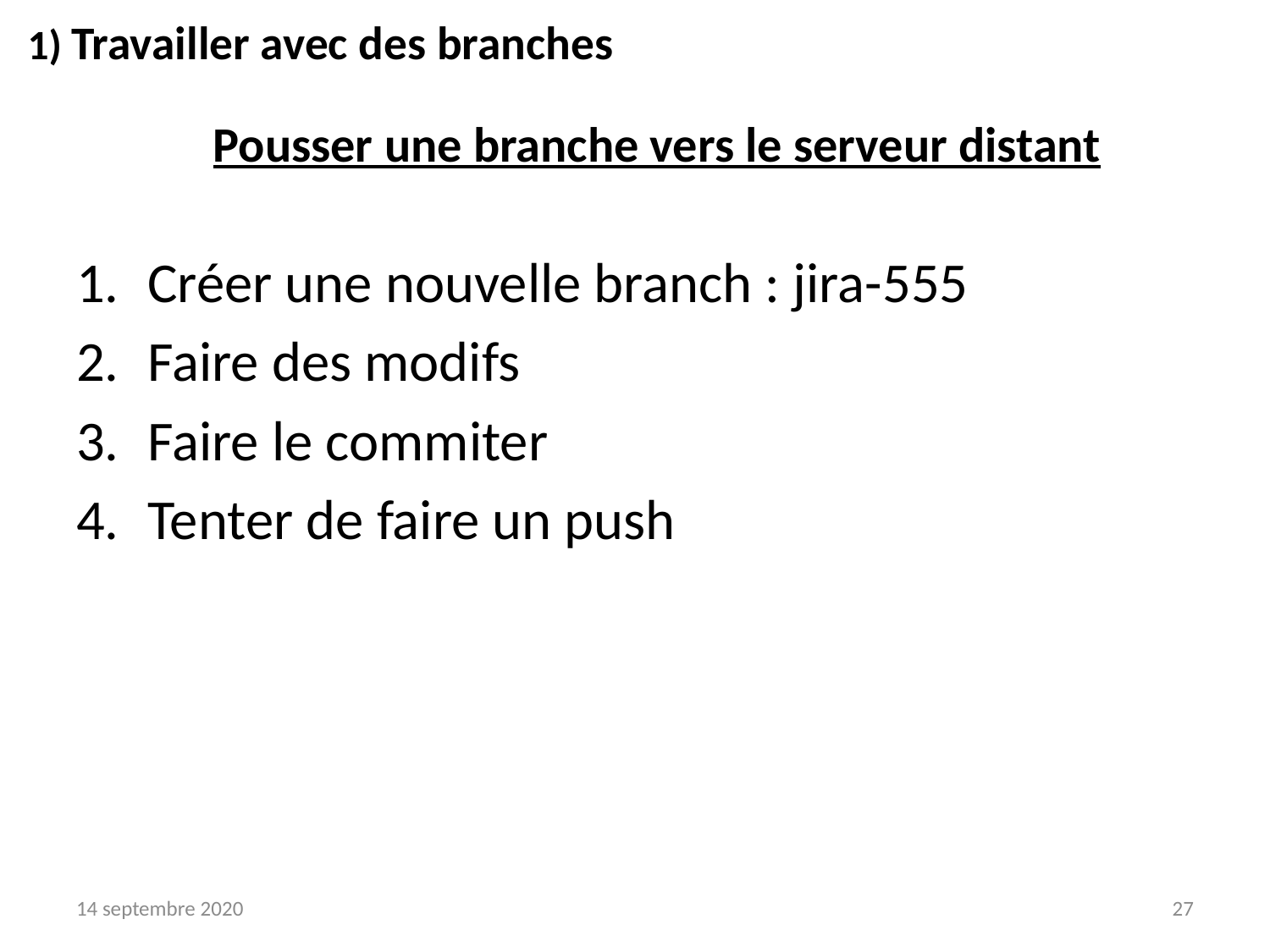

# 1) Travailler avec des branches
Pousser une branche vers le serveur distant

Créer une nouvelle branch : jira-555
Faire des modifs
Faire le commiter
Tenter de faire un push

14 septembre 2020
27